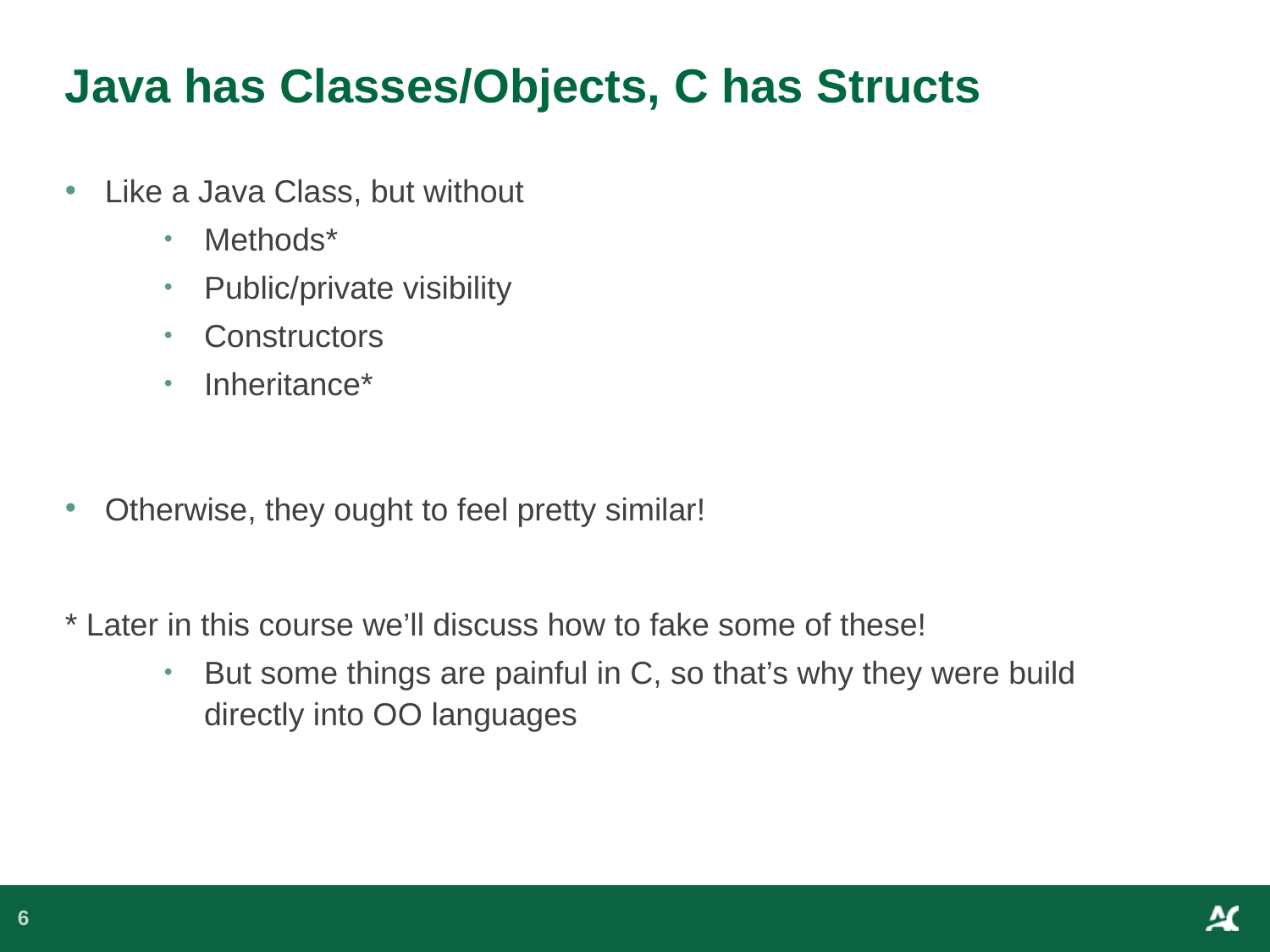

# Java has Classes/Objects, C has Structs
Like a Java Class, but without
Methods*
Public/private visibility
Constructors
Inheritance*

Otherwise, they ought to feel pretty similar!

* Later in this course we’ll discuss how to fake some of these!
But some things are painful in C, so that’s why they were build directly into OO languages
6